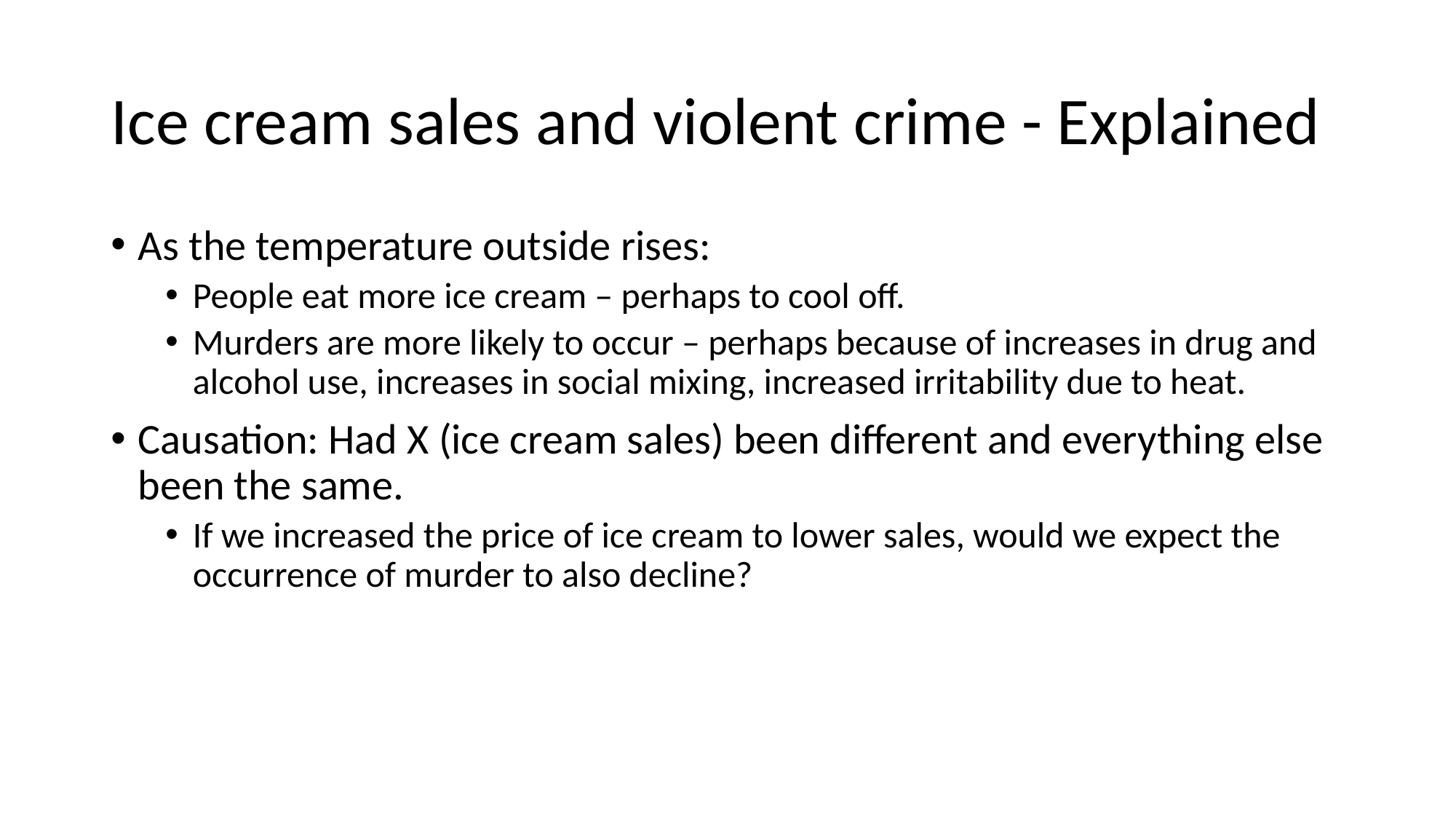

# Ice cream sales and violent crime - Explained
As the temperature outside rises:
People eat more ice cream – perhaps to cool off.
Murders are more likely to occur – perhaps because of increases in drug and alcohol use, increases in social mixing, increased irritability due to heat.
Causation: Had X (ice cream sales) been different and everything else been the same.
If we increased the price of ice cream to lower sales, would we expect the occurrence of murder to also decline?